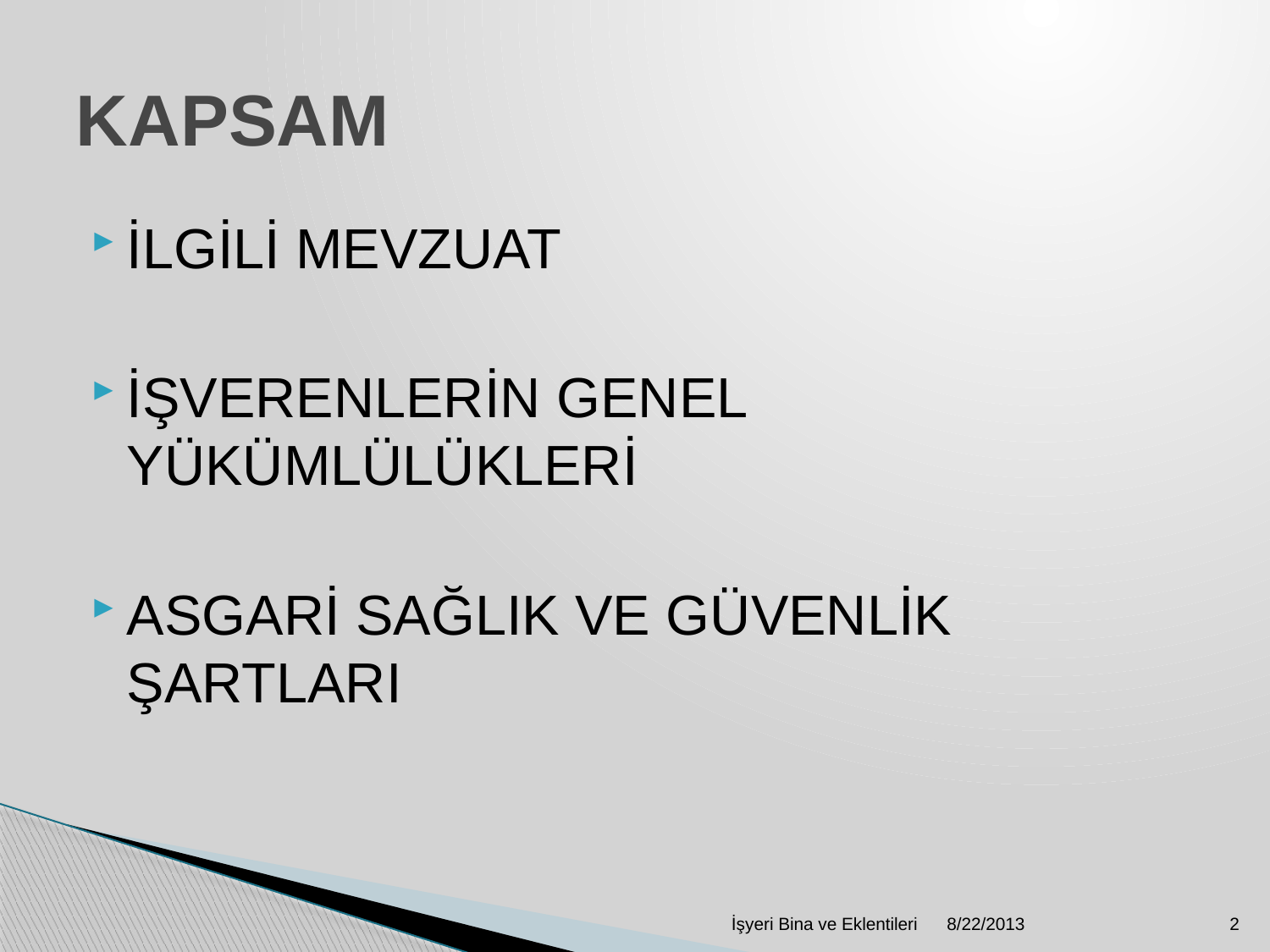

# KAPSAM
İLGİLİ MEVZUAT

İŞVERENLERİN GENEL YÜKÜMLÜLÜKLERİ

ASGARİ SAĞLIK VE GÜVENLİK ŞARTLARI
İşyeri Bina ve Eklentileri
8/22/2013
2